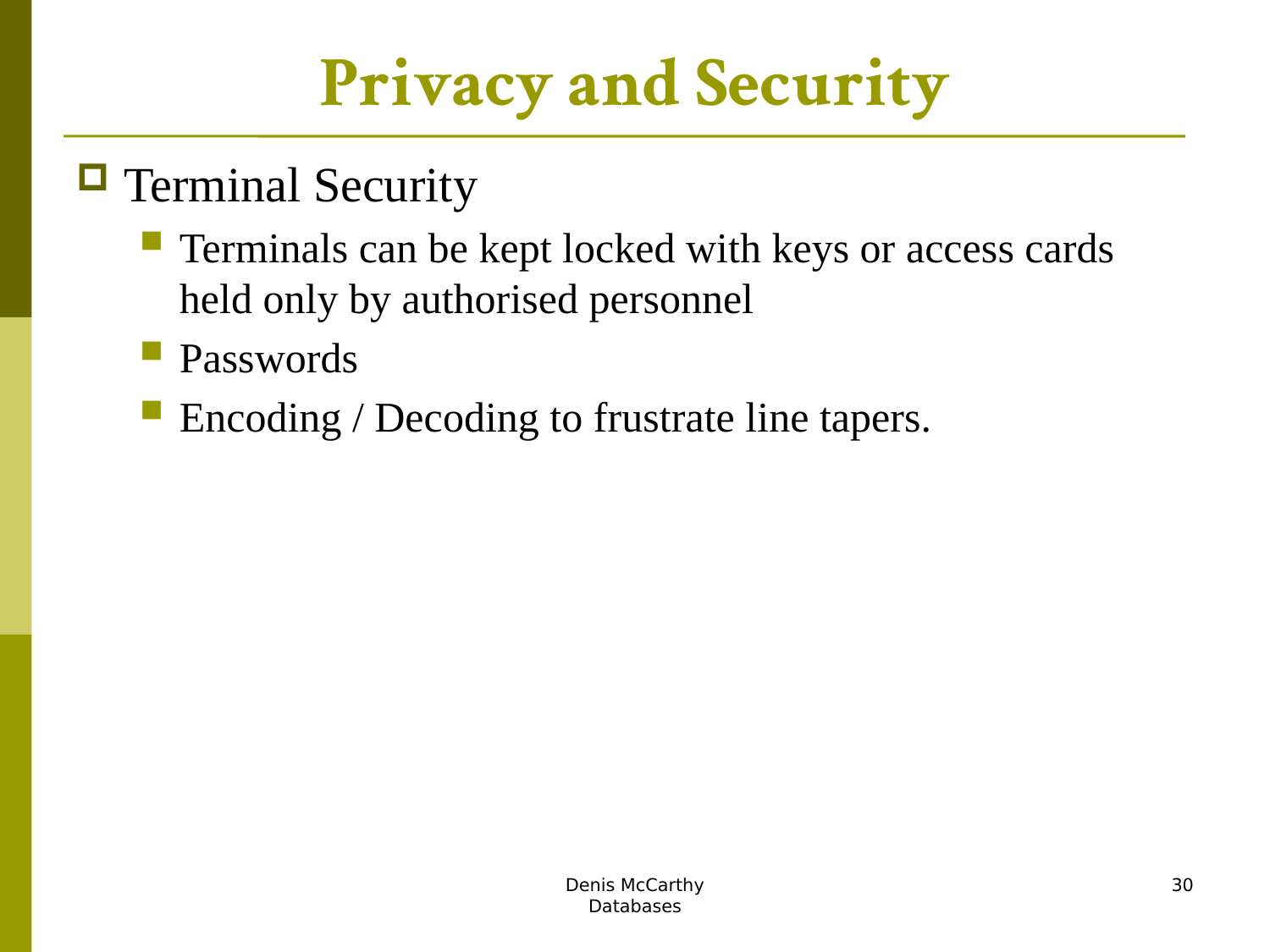

# Privacy and Security
Terminal Security
Terminals can be kept locked with keys or access cards held only by authorised personnel
Passwords
Encoding / Decoding to frustrate line tapers.

Denis McCarthy
Databases
30